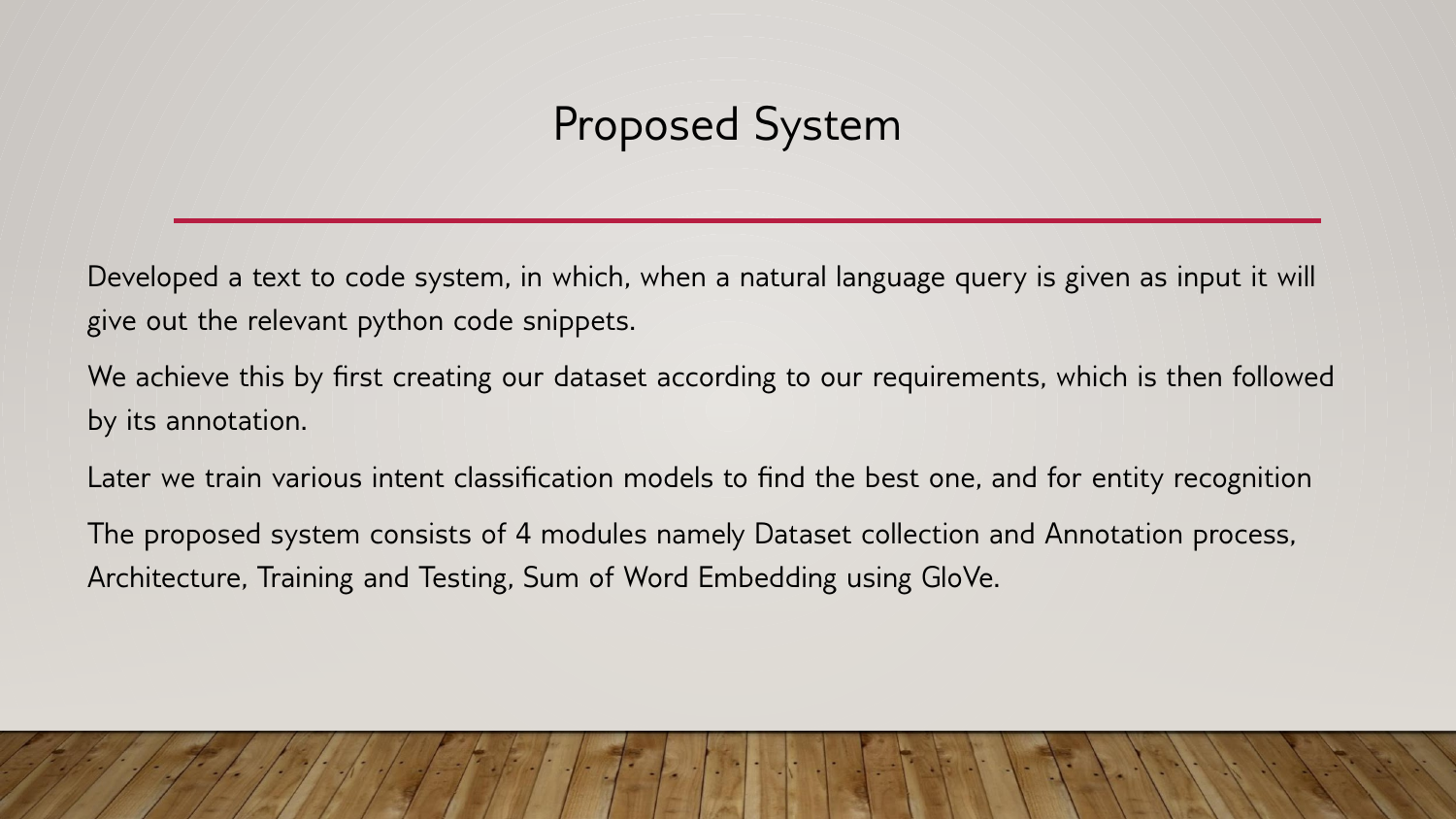

# Proposed System
Developed a text to code system, in which, when a natural language query is given as input it will give out the relevant python code snippets.
We achieve this by first creating our dataset according to our requirements, which is then followed by its annotation.
Later we train various intent classification models to find the best one, and for entity recognition
The proposed system consists of 4 modules namely Dataset collection and Annotation process, Architecture, Training and Testing, Sum of Word Embedding using GloVe.